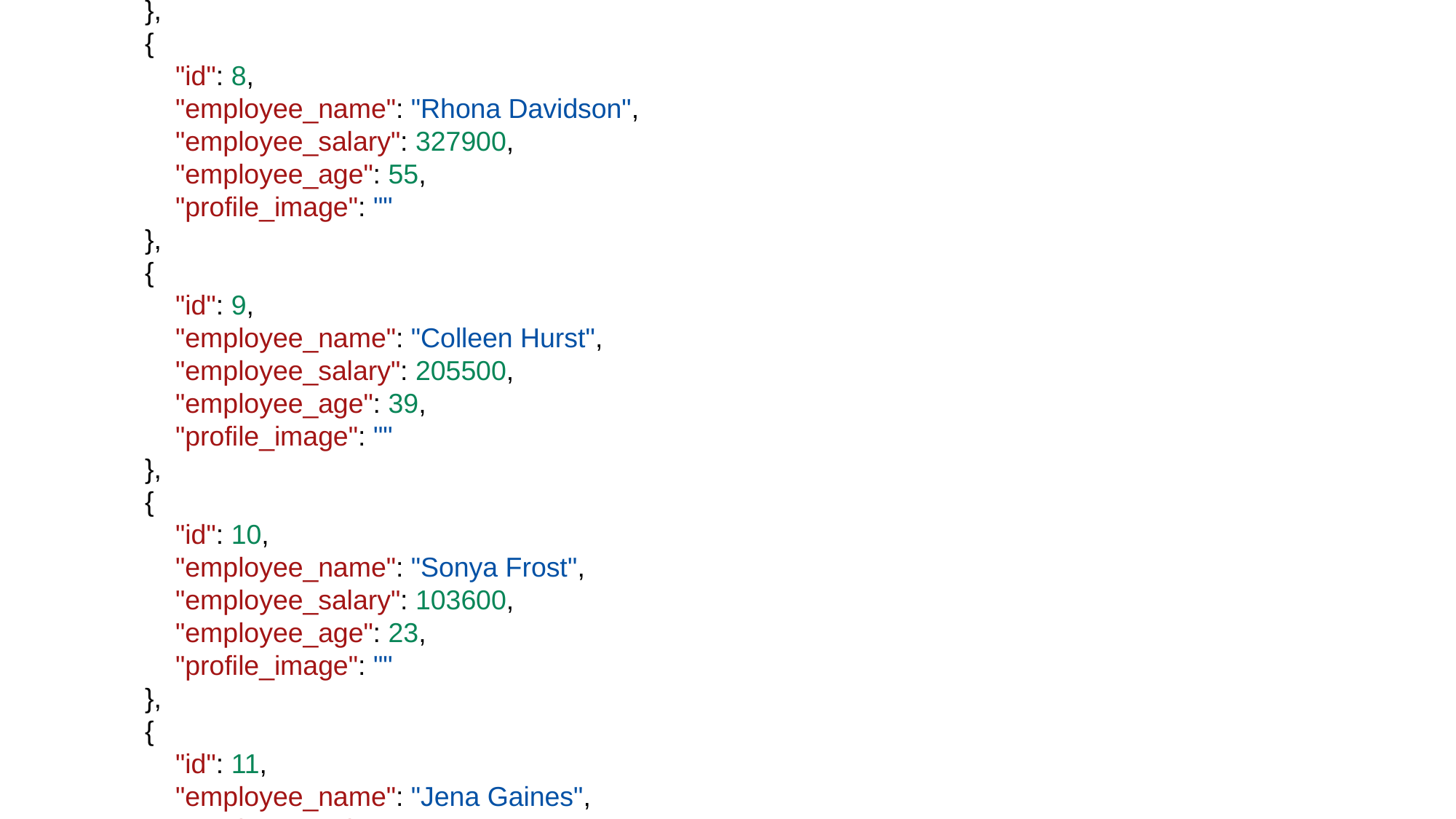

{
    "status": "success",
    "data": [
        {
            "id": 1,
            "employee_name": "Tiger Nixon",
            "employee_salary": 320800,
            "employee_age": 61,
            "profile_image": ""
        },
        {
            "id": 2,
            "employee_name": "Garrett Winters",
            "employee_salary": 170750,
            "employee_age": 63,
            "profile_image": ""
        },
        {
            "id": 3,
            "employee_name": "Ashton Cox",
            "employee_salary": 86000,
            "employee_age": 66,
            "profile_image": ""
        },
        {
            "id": 4,
            "employee_name": "Cedric Kelly",
            "employee_salary": 433060,
            "employee_age": 22,
            "profile_image": ""
        },
        {
            "id": 5,
            "employee_name": "Airi Satou",
            "employee_salary": 162700,
            "employee_age": 33,
            "profile_image": ""
        },
        {
            "id": 6,
            "employee_name": "Brielle Williamson",
            "employee_salary": 372000,
            "employee_age": 61,
            "profile_image": ""
        },
        {
            "id": 7,
            "employee_name": "Herrod Chandler",
            "employee_salary": 137500,
            "employee_age": 59,
            "profile_image": ""
        },
        {
            "id": 8,
            "employee_name": "Rhona Davidson",
            "employee_salary": 327900,
            "employee_age": 55,
            "profile_image": ""
        },
        {
            "id": 9,
            "employee_name": "Colleen Hurst",
            "employee_salary": 205500,
            "employee_age": 39,
            "profile_image": ""
        },
        {
            "id": 10,
            "employee_name": "Sonya Frost",
            "employee_salary": 103600,
            "employee_age": 23,
            "profile_image": ""
        },
        {
            "id": 11,
            "employee_name": "Jena Gaines",
            "employee_salary": 90560,
            "employee_age": 30,
            "profile_image": ""
        },
        {
            "id": 12,
            "employee_name": "Quinn Flynn",
            "employee_salary": 342000,
            "employee_age": 22,
            "profile_image": ""
        },
        {
            "id": 13,
            "employee_name": "Charde Marshall",
            "employee_salary": 470600,
            "employee_age": 36,
            "profile_image": ""
        },
        {
            "id": 14,
            "employee_name": "Haley Kennedy",
            "employee_salary": 313500,
            "employee_age": 43,
            "profile_image": ""
        },
        {
            "id": 15,
            "employee_name": "Tatyana Fitzpatrick",
            "employee_salary": 385750,
            "employee_age": 19,
            "profile_image": ""
        },
        {
            "id": 16,
            "employee_name": "Michael Silva",
            "employee_salary": 198500,
            "employee_age": 66,
            "profile_image": ""
        },
        {
            "id": 17,
            "employee_name": "Paul Byrd",
            "employee_salary": 725000,
            "employee_age": 64,
            "profile_image": ""
        },
        {
            "id": 18,
            "employee_name": "Gloria Little",
            "employee_salary": 237500,
            "employee_age": 59,
            "profile_image": ""
        },
List<Map<String, Object>> Employee